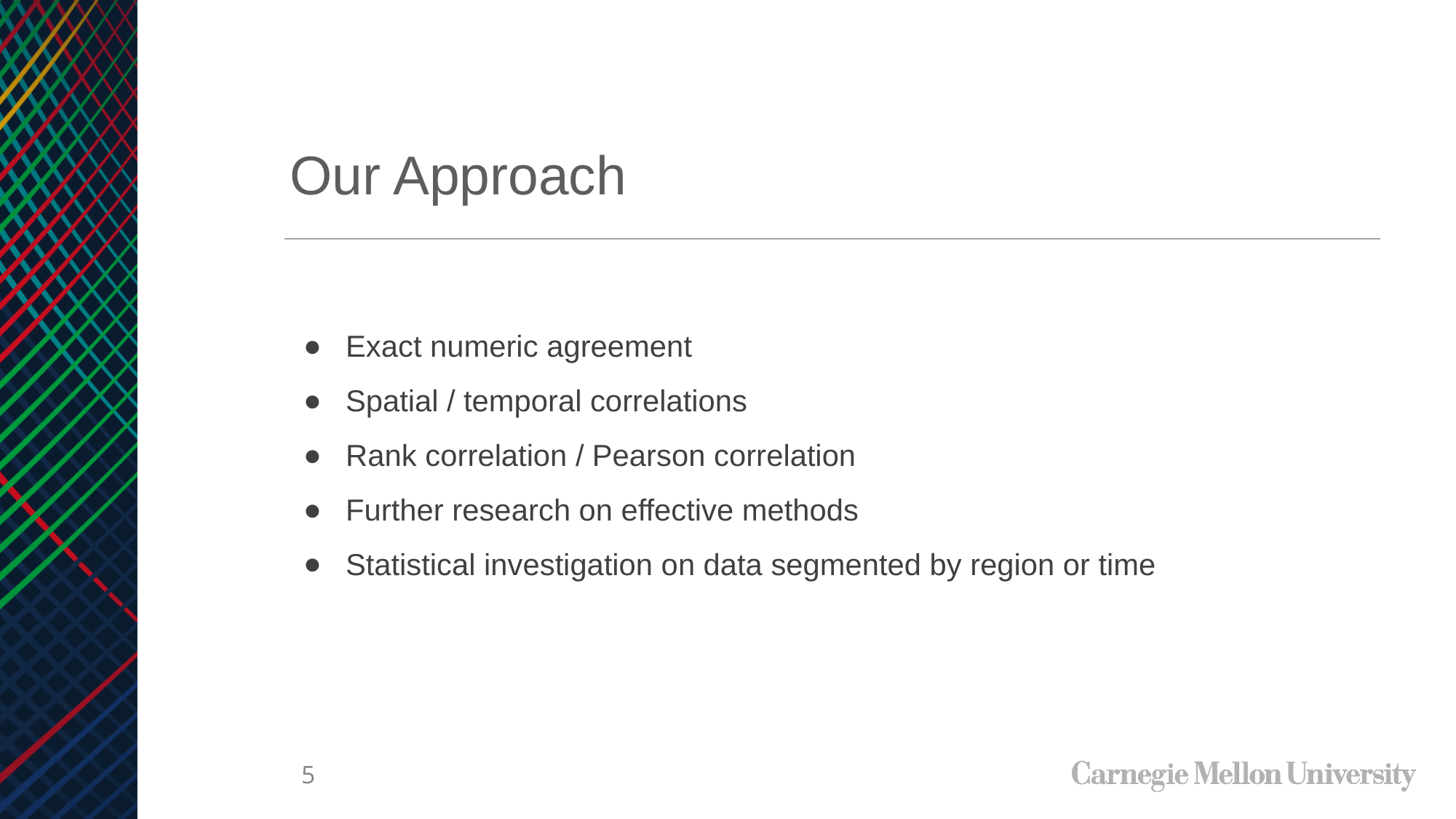

Our Approach
Exact numeric agreement
Spatial / temporal correlations
Rank correlation / Pearson correlation
Further research on effective methods
Statistical investigation on data segmented by region or time
5